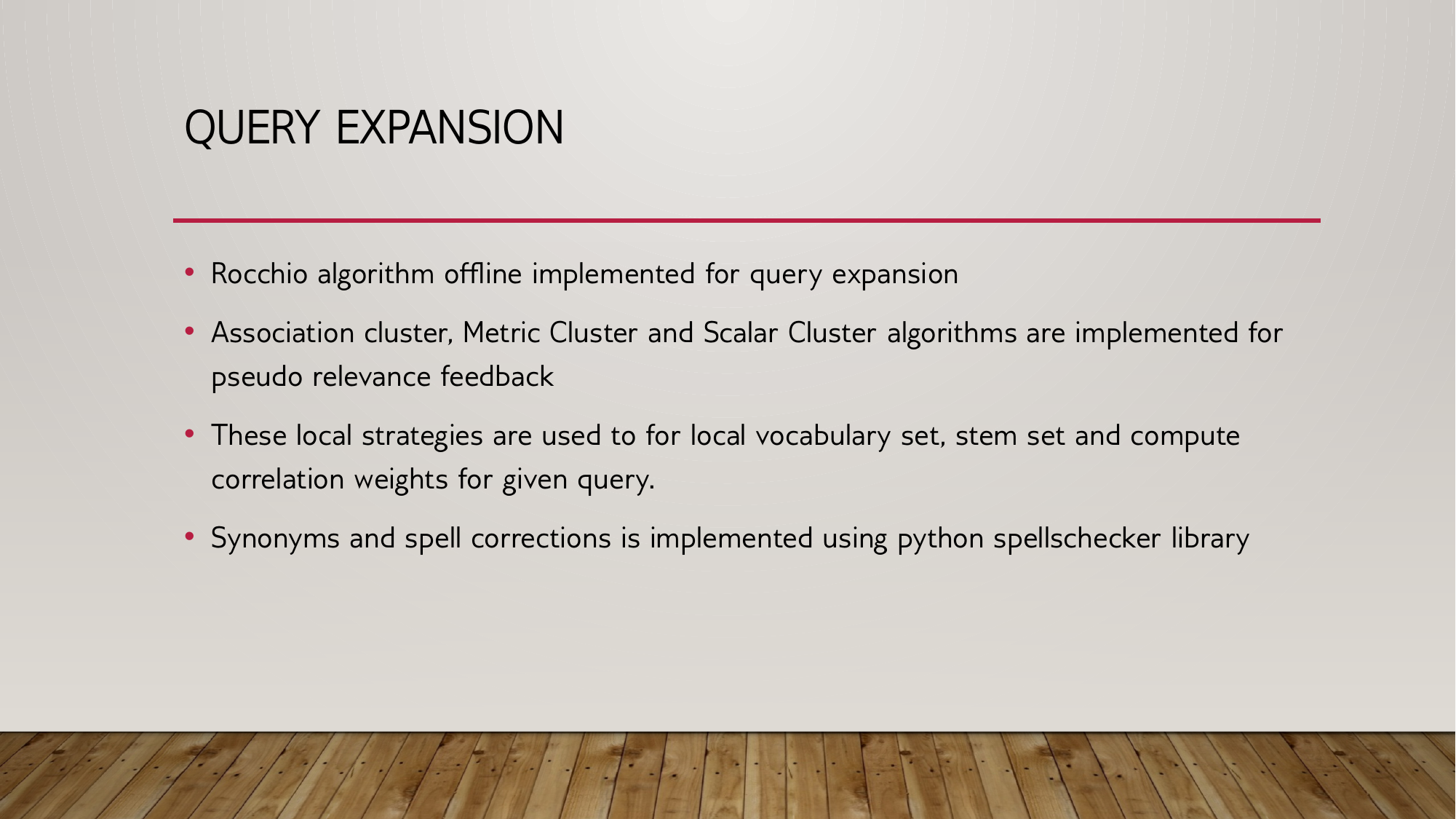

# Query Expansion
Rocchio algorithm offline implemented for query expansion
Association cluster, Metric Cluster and Scalar Cluster algorithms are implemented for pseudo relevance feedback
These local strategies are used to for local vocabulary set, stem set and compute correlation weights for given query.
Synonyms and spell corrections is implemented using python spellschecker library